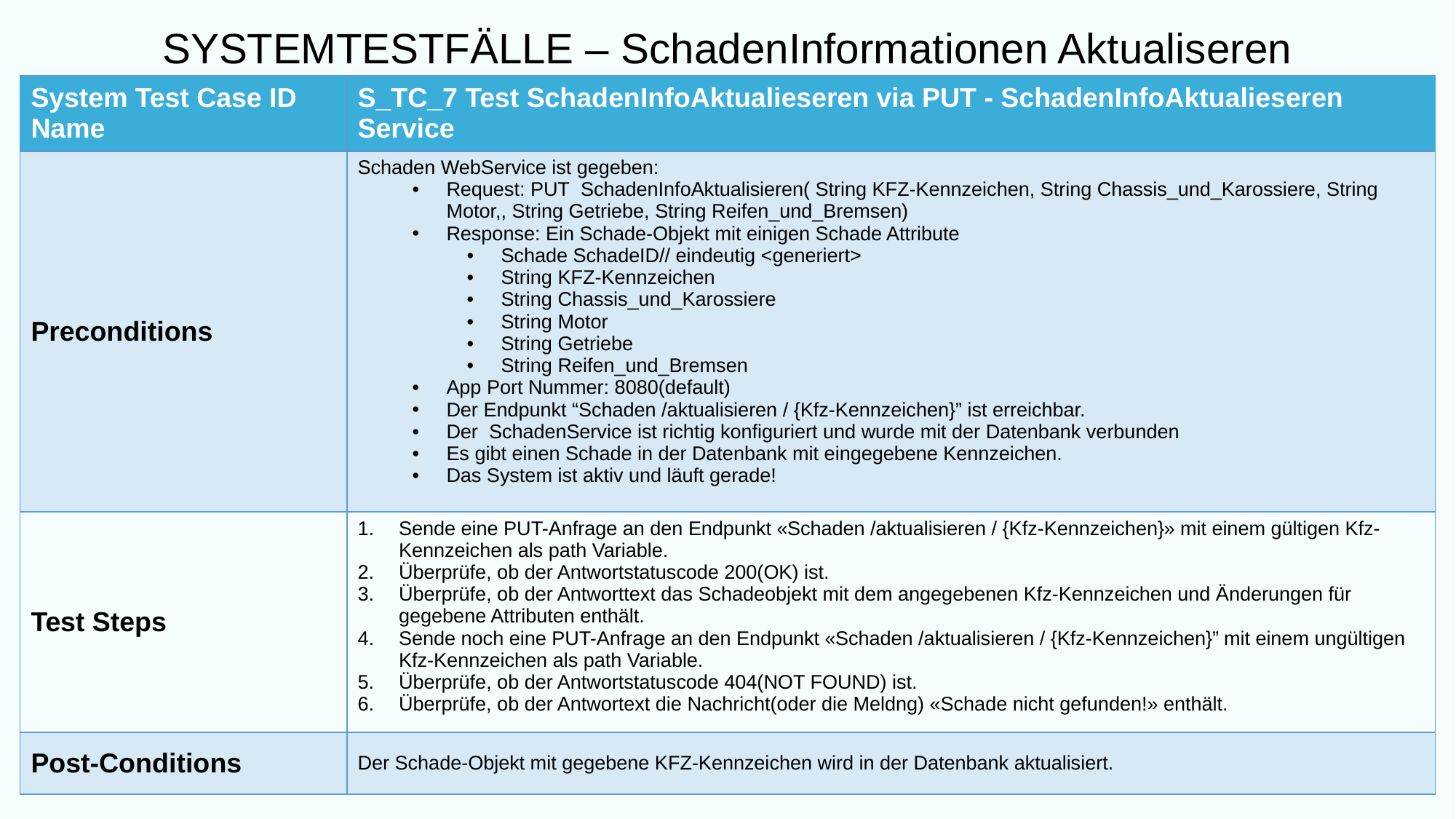

# SYSTEMTESTFÄLLE – SchadenInformationen Aktualiseren
| System Test Case ID Name | S\_TC\_7 Test SchadenInfoAktualieseren via PUT - SchadenInfoAktualieseren Service |
| --- | --- |
| Preconditions | Schaden WebService ist gegeben: Request: PUT SchadenInfoAktualisieren( String KFZ-Kennzeichen, String Chassis\_und\_Karossiere, String Motor,, String Getriebe, String Reifen\_und\_Bremsen) Response: Ein Schade-Objekt mit einigen Schade Attribute Schade SchadeID// eindeutig <generiert> String KFZ-Kennzeichen String Chassis\_und\_Karossiere String Motor String Getriebe String Reifen\_und\_Bremsen App Port Nummer: 8080(default) Der Endpunkt “Schaden /aktualisieren / {Kfz-Kennzeichen}” ist erreichbar. Der SchadenService ist richtig konfiguriert und wurde mit der Datenbank verbunden Es gibt einen Schade in der Datenbank mit eingegebene Kennzeichen. Das System ist aktiv und läuft gerade! |
| Test Steps | Sende eine PUT-Anfrage an den Endpunkt «Schaden /aktualisieren / {Kfz-Kennzeichen}» mit einem gültigen Kfz-Kennzeichen als path Variable. Überprüfe, ob der Antwortstatuscode 200(OK) ist. Überprüfe, ob der Antworttext das Schadeobjekt mit dem angegebenen Kfz-Kennzeichen und Änderungen für gegebene Attributen enthält. Sende noch eine PUT-Anfrage an den Endpunkt «Schaden /aktualisieren / {Kfz-Kennzeichen}” mit einem ungültigen Kfz-Kennzeichen als path Variable. Überprüfe, ob der Antwortstatuscode 404(NOT FOUND) ist. Überprüfe, ob der Antwortext die Nachricht(oder die Meldng) «Schade nicht gefunden!» enthält. |
| Post-Conditions | Der Schade-Objekt mit gegebene KFZ-Kennzeichen wird in der Datenbank aktualisiert. |